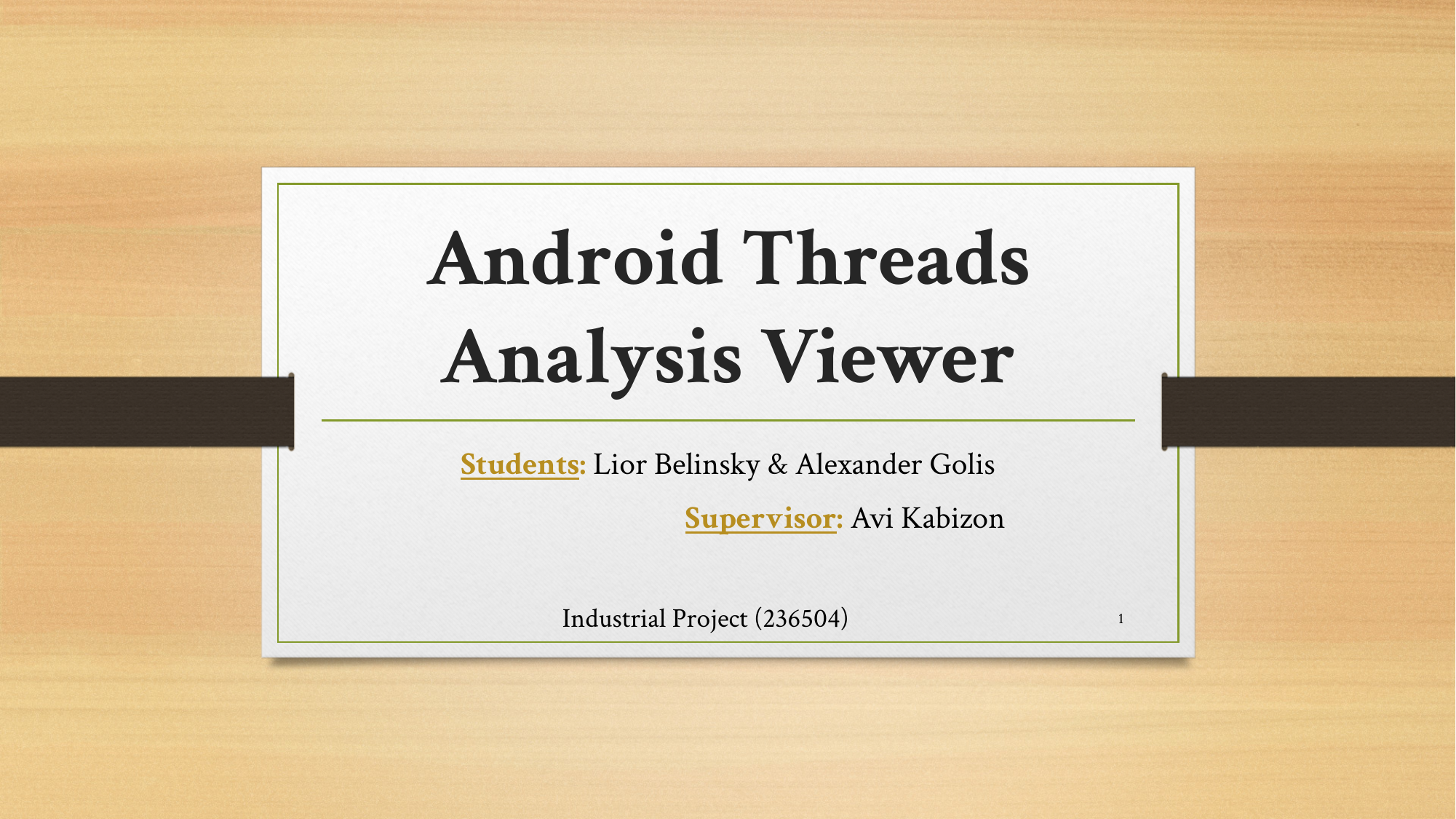

# Android Threads Analysis Viewer
Students: Lior Belinsky & Alexander Golis
Supervisor: Avi Kabizon
Industrial Project (236504)
1